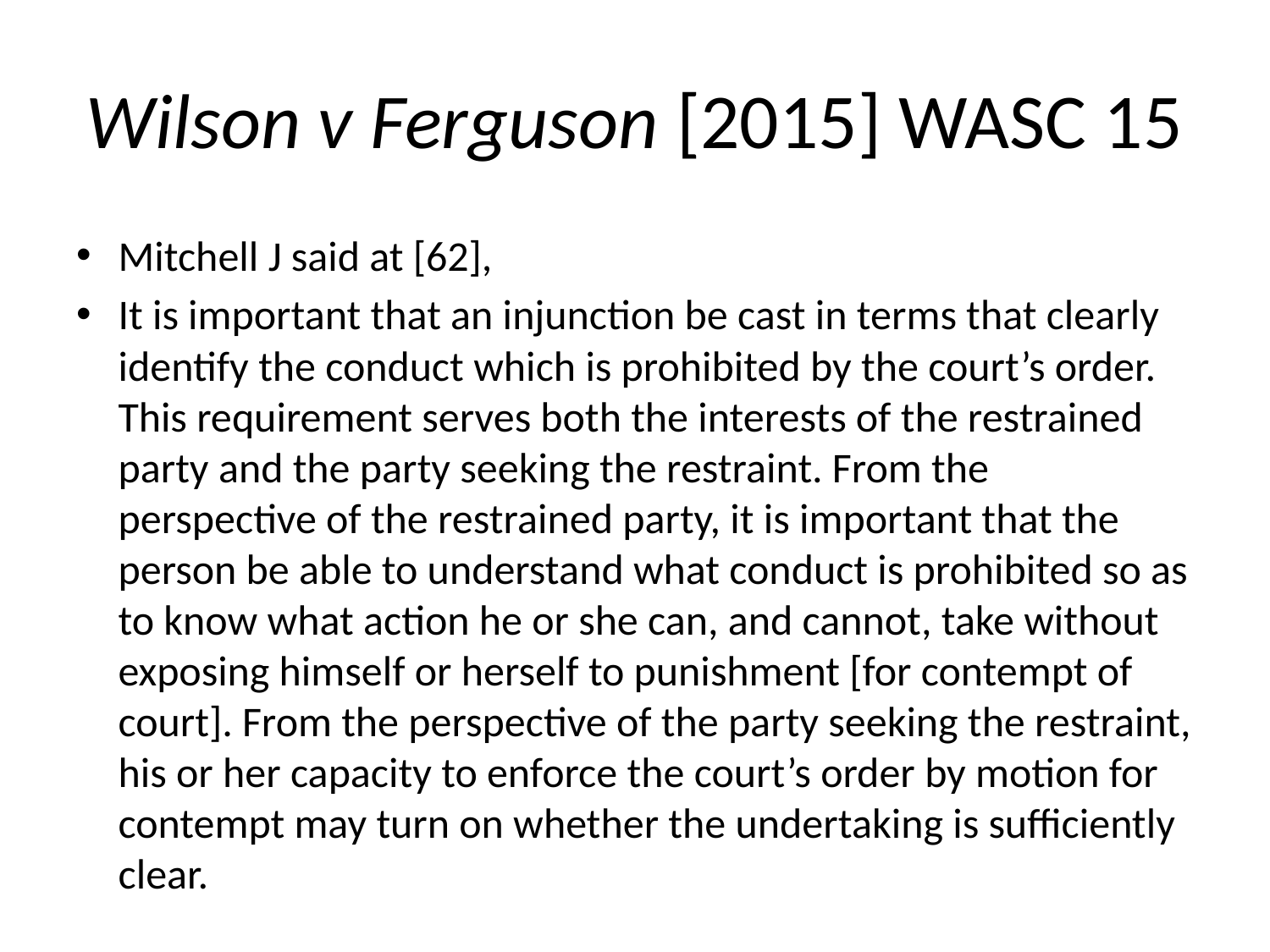

# Wilson v Ferguson [2015] WASC 15
Mitchell J said at [62],
It is important that an injunction be cast in terms that clearly identify the conduct which is prohibited by the court’s order. This requirement serves both the interests of the restrained party and the party seeking the restraint. From the perspective of the restrained party, it is important that the person be able to understand what conduct is prohibited so as to know what action he or she can, and cannot, take without exposing himself or herself to punishment [for contempt of court]. From the perspective of the party seeking the restraint, his or her capacity to enforce the court’s order by motion for contempt may turn on whether the undertaking is sufficiently clear.